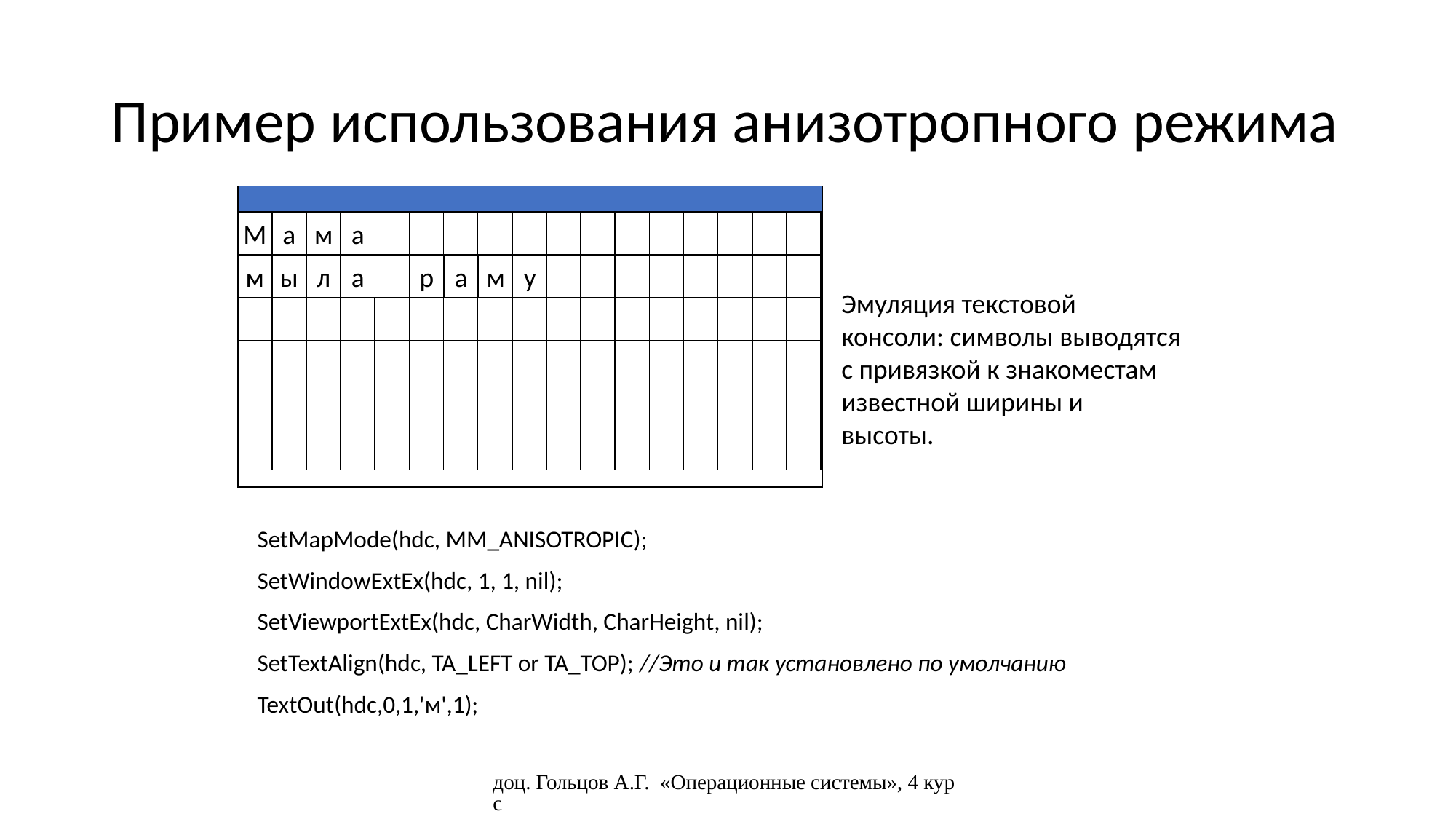

# Пример использования анизотропного режима

М
а
м
а

м
ы
л
а

р
а
м
у

Эмуляция текстовой консоли: символы выводятся с привязкой к знакоместам известной ширины и высоты.

SetMapMode(hdc, MM_ANISOTROPIC);
SetWindowExtEx(hdc, 1, 1, nil);
SetViewportExtEx(hdc, CharWidth, CharHeight, nil);
SetTextAlign(hdc, TA_LEFT or TA_TOP); //Это и так установлено по умолчанию
TextOut(hdc,0,1,'м',1);
доц. Гольцов А.Г.  «Операционные системы», 4 курс